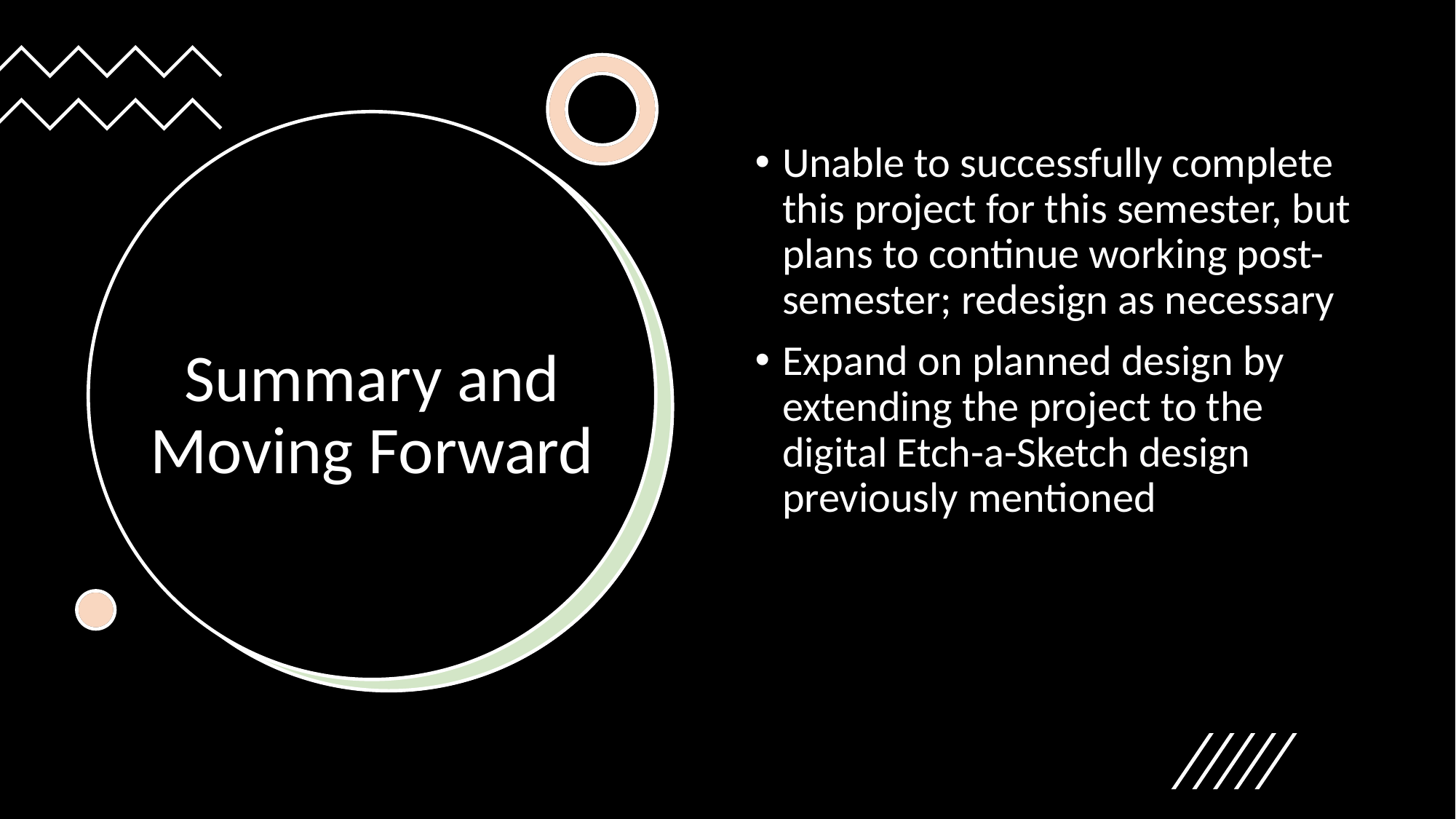

Unable to successfully complete this project for this semester, but plans to continue working post-semester; redesign as necessary
Expand on planned design by extending the project to the digital Etch-a-Sketch design previously mentioned
# Summary and Moving Forward